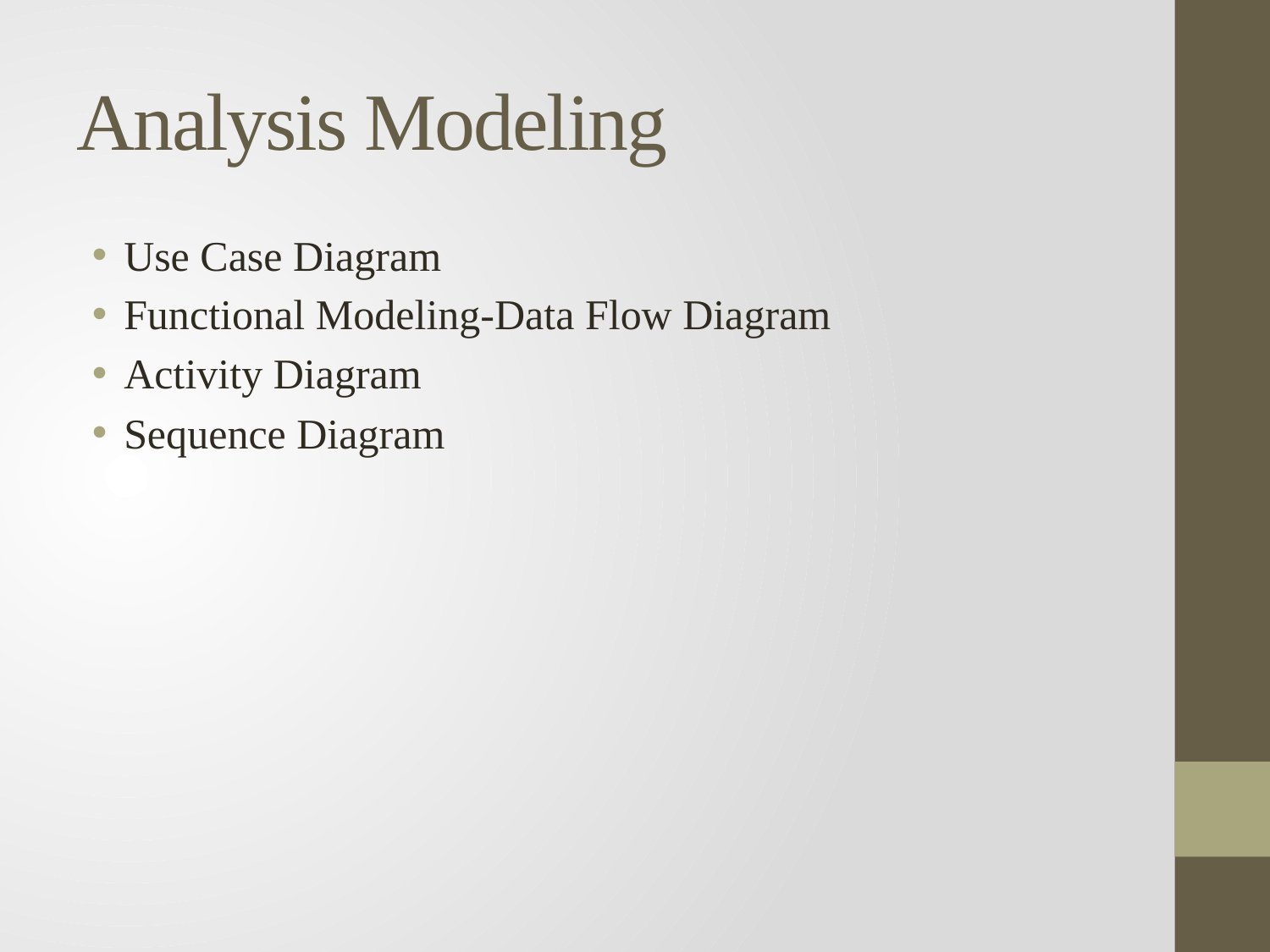

# Analysis Modeling
Use Case Diagram
Functional Modeling-Data Flow Diagram
Activity Diagram
Sequence Diagram